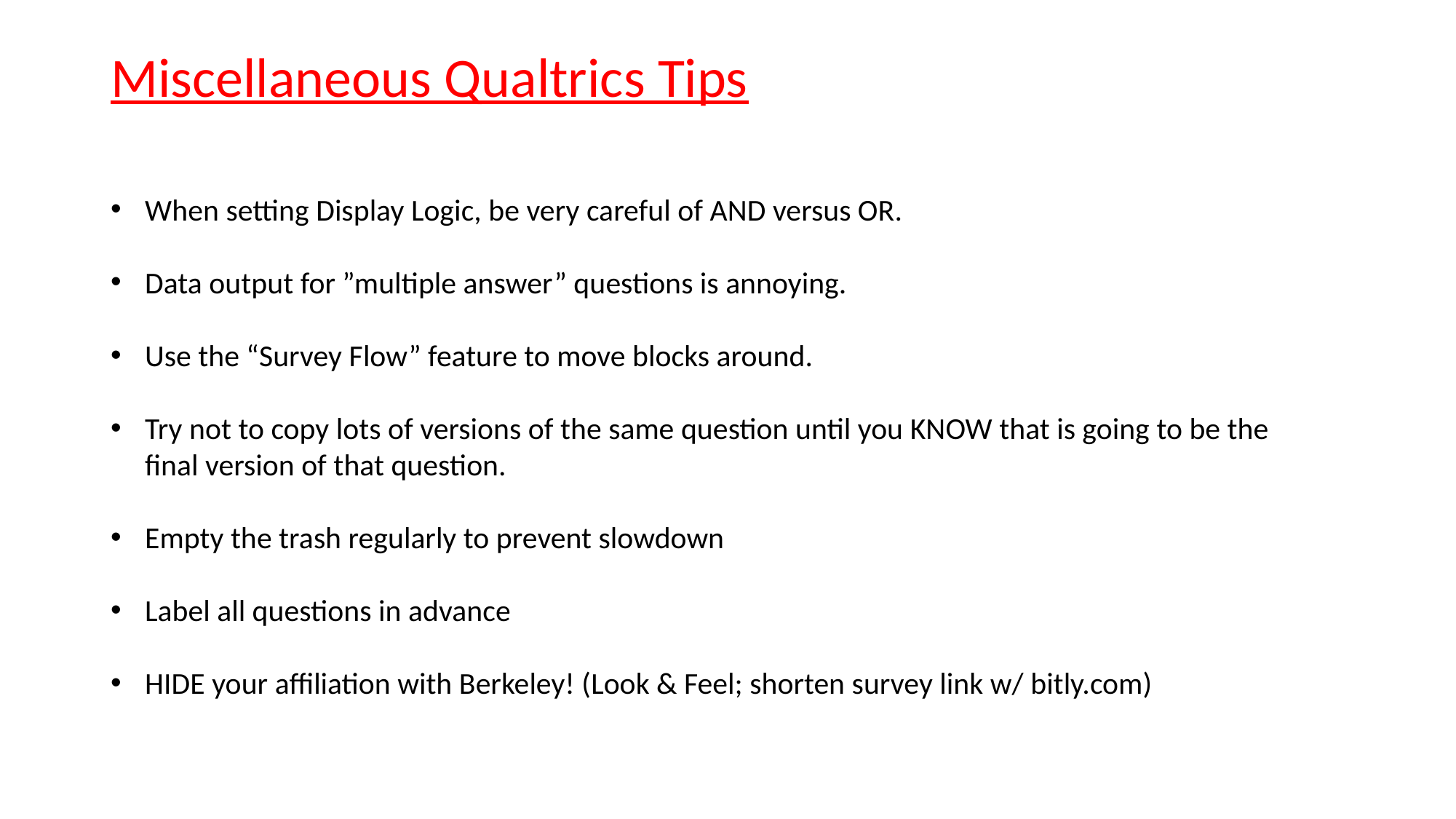

# Miscellaneous Qualtrics Tips
When setting Display Logic, be very careful of AND versus OR.
Data output for ”multiple answer” questions is annoying.
Use the “Survey Flow” feature to move blocks around.

Try not to copy lots of versions of the same question until you KNOW that is going to be the final version of that question.
Empty the trash regularly to prevent slowdown
Label all questions in advance
HIDE your affiliation with Berkeley! (Look & Feel; shorten survey link w/ bitly.com)